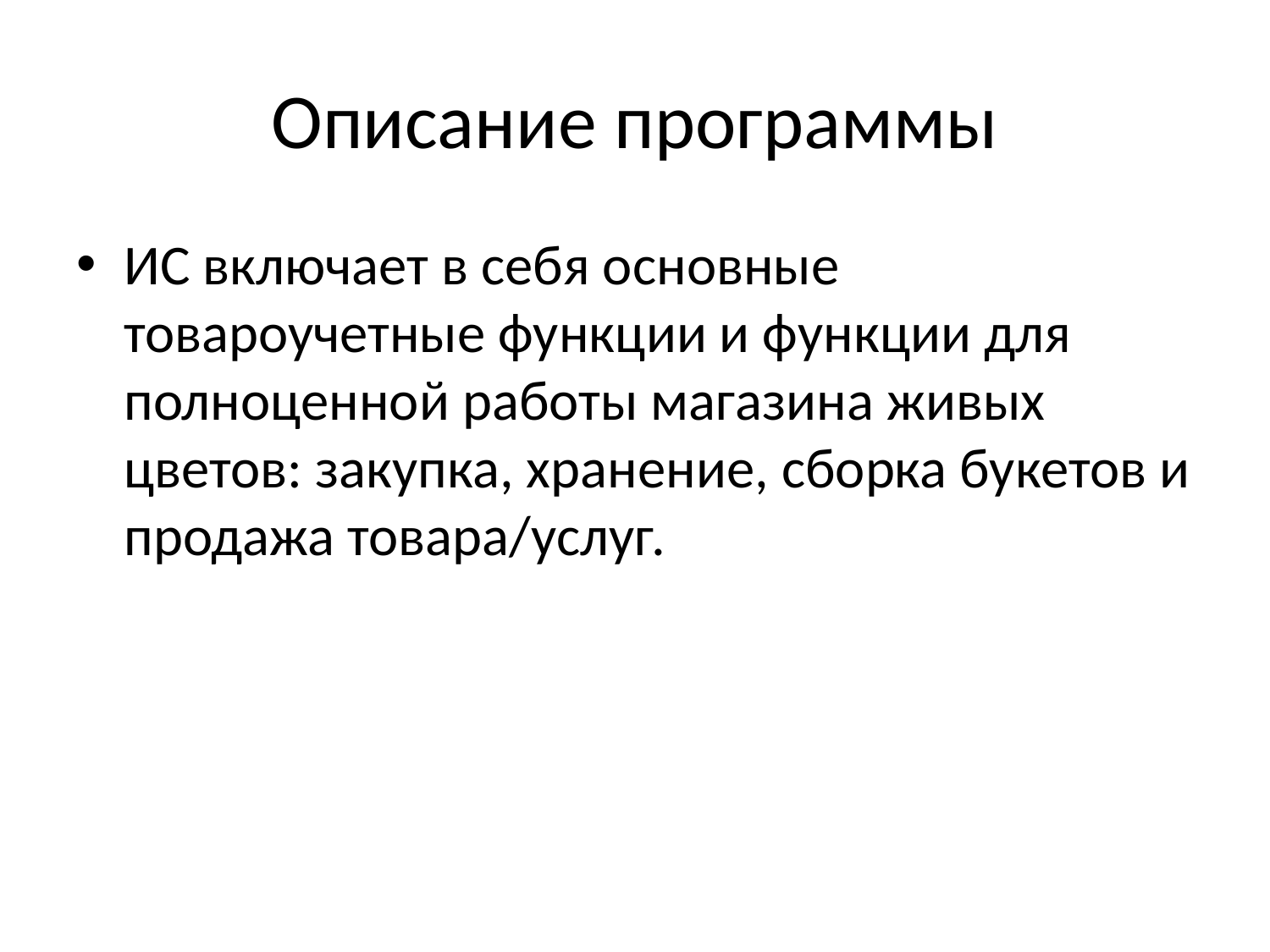

# Описание программы
ИС включает в себя основные товароучетные функции и функции для полноценной работы магазина живых цветов: закупка, хранение, сборка букетов и продажа товара/услуг.